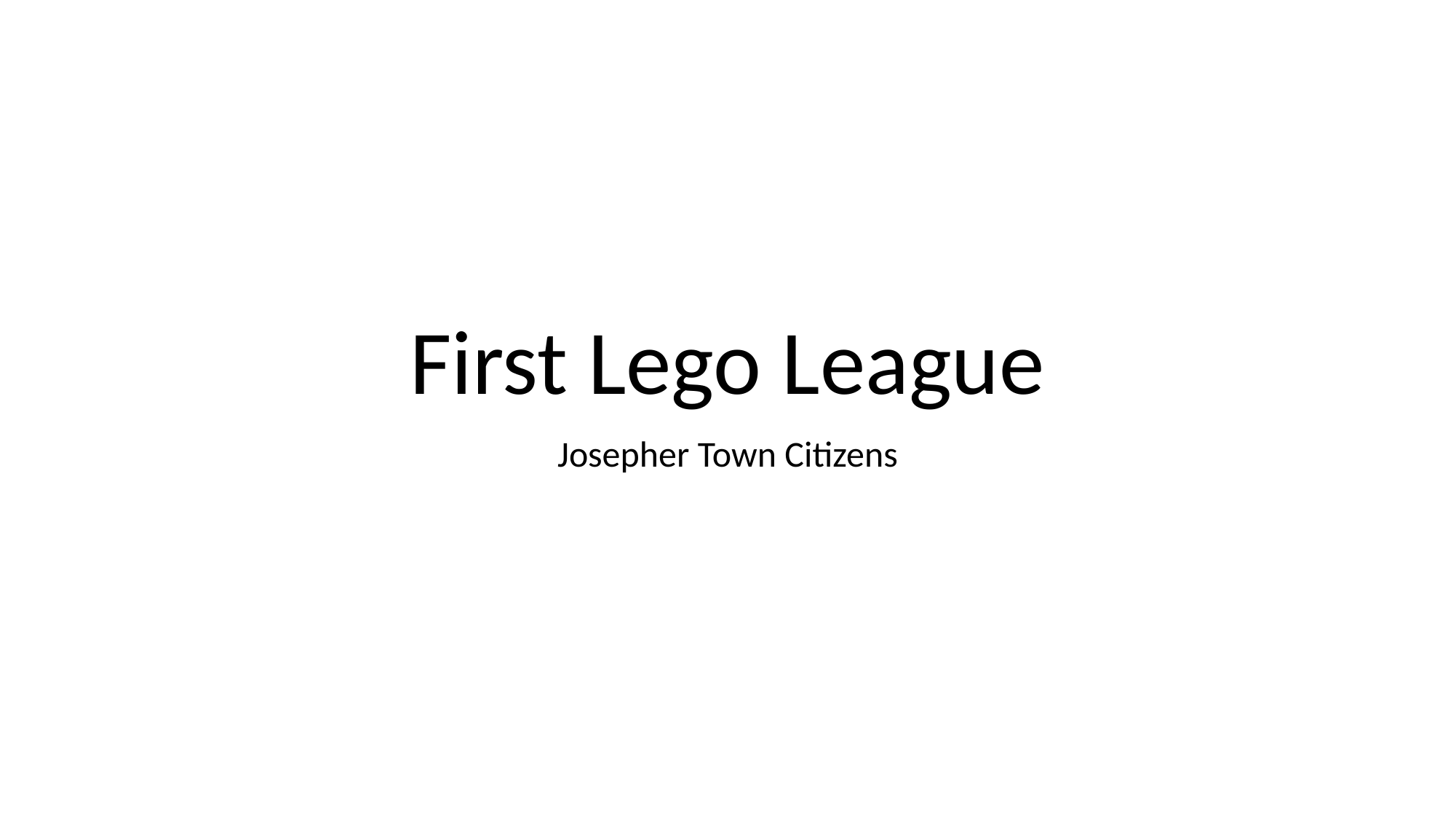

# First Lego League
Josepher Town Citizens